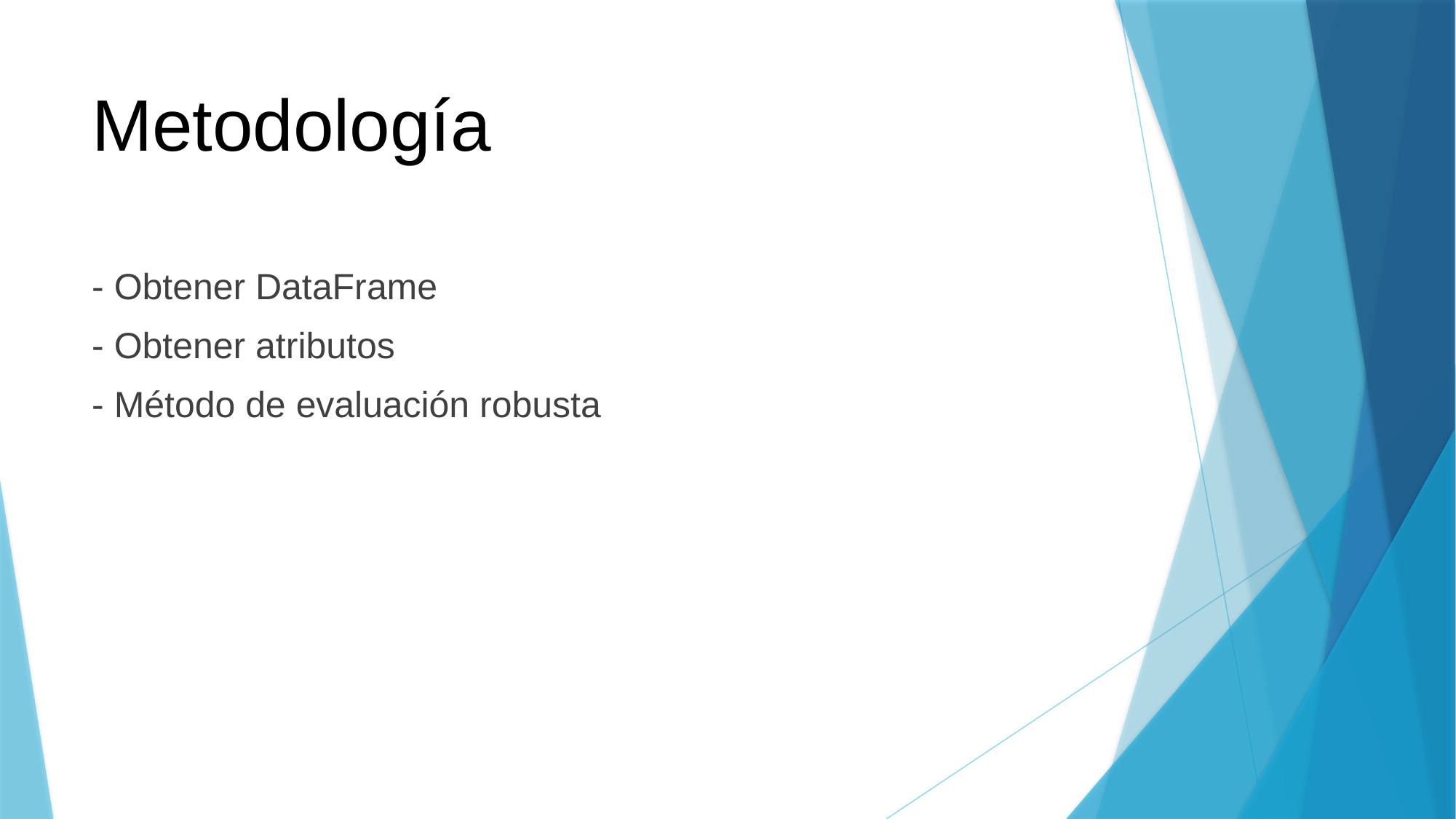

# Metodología
- Obtener DataFrame
- Obtener atributos
- Método de evaluación robusta